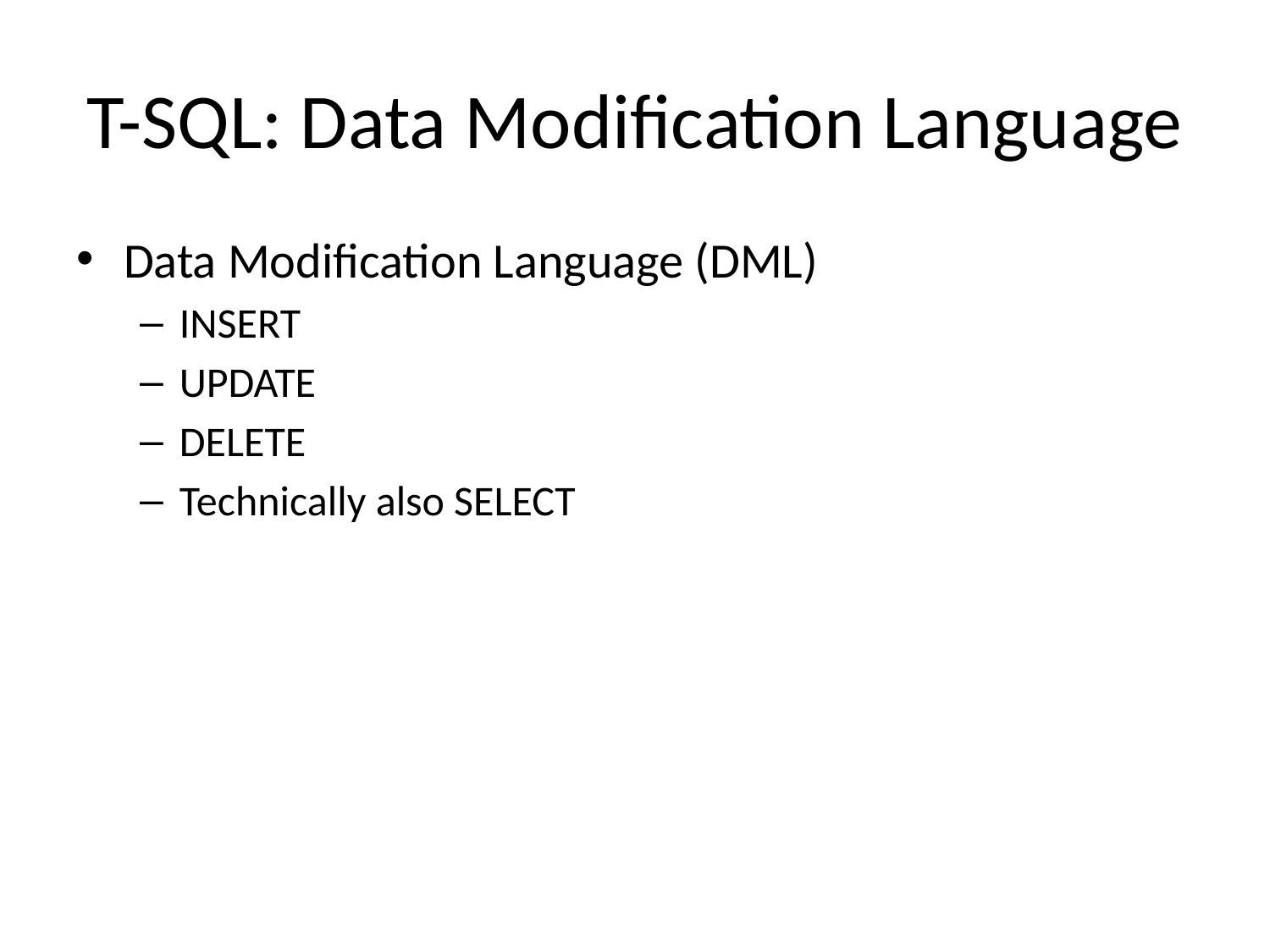

# T-SQL: Data Modification Language
Data Modification Language (DML)
INSERT
UPDATE
DELETE
Technically also SELECT